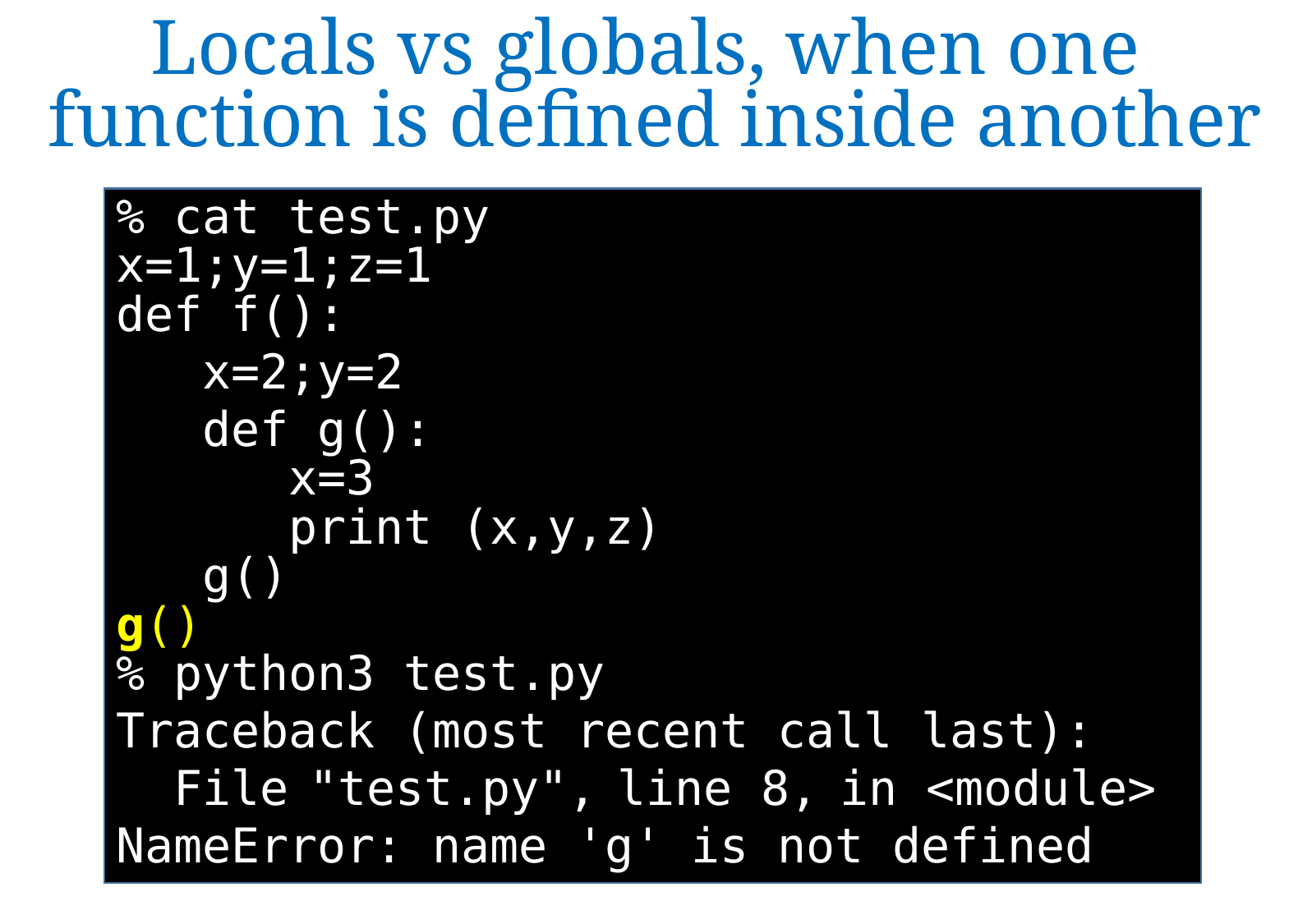

Locals vs globals, when one
function is defined inside another
% cat test.py
x=1;y=1;z=1
def f():
   x=2;y=2
   def g():
      x=3
      print (x,y,z)
   g()
g()
% python3 test.py
Traceback (most recent call last):
  File "test.py", line 8, in <module>
NameError: name 'g' is not defined